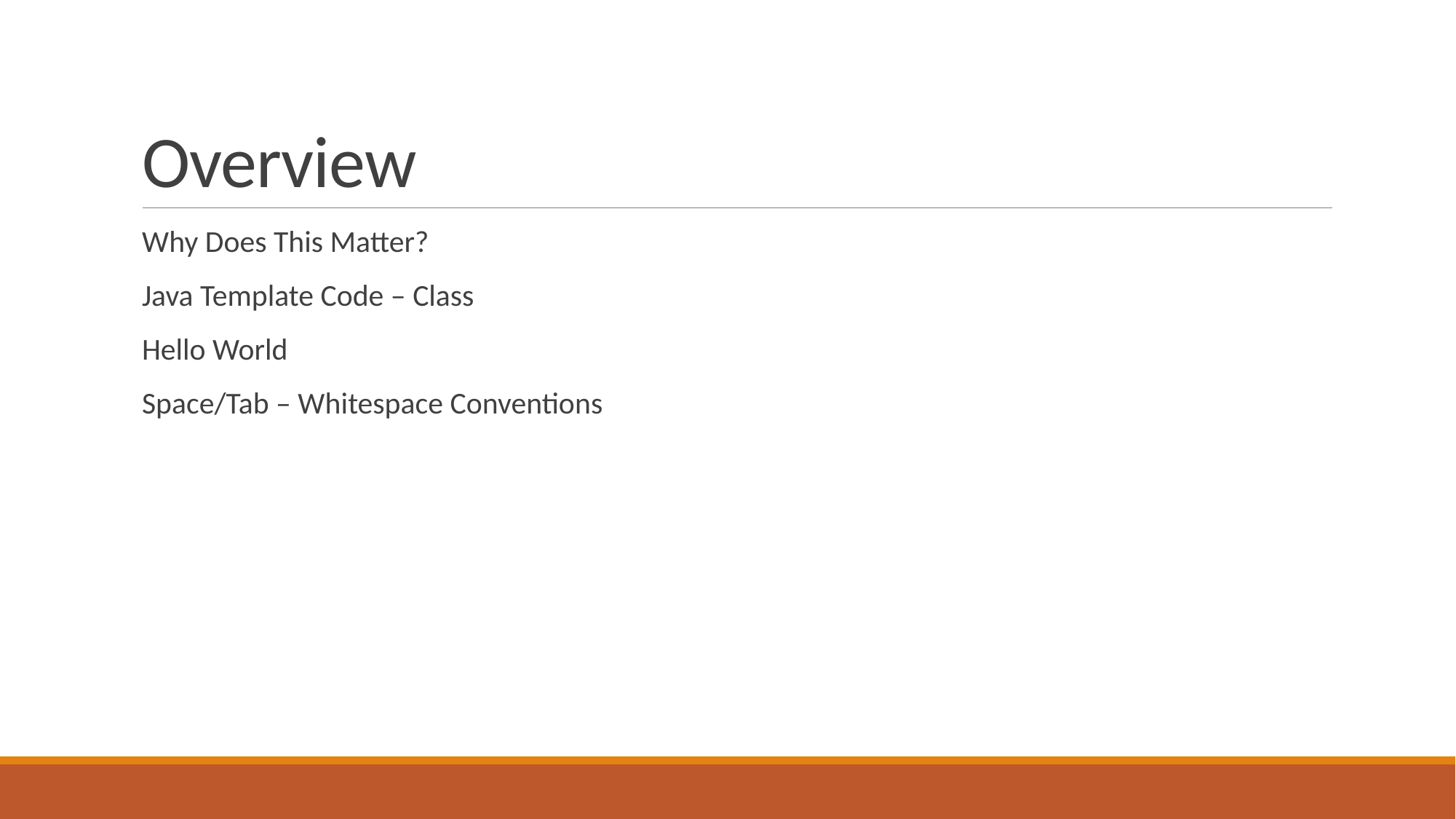

# Overview
Why Does This Matter?
Java Template Code – Class
Hello World
Space/Tab – Whitespace Conventions